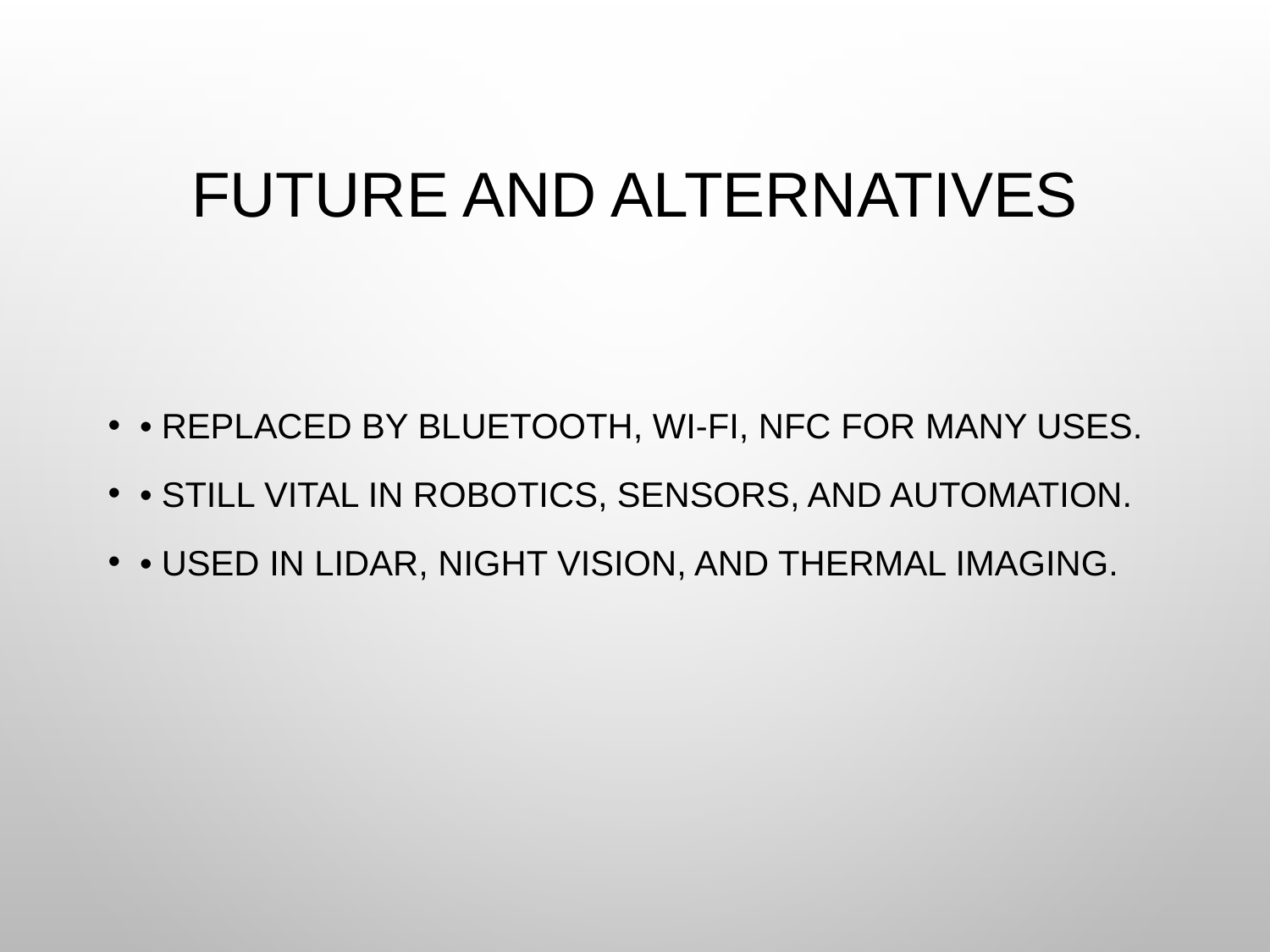

# Future and Alternatives

• Replaced by Bluetooth, Wi-Fi, NFC for many uses.
• Still vital in robotics, sensors, and automation.
• Used in LiDAR, night vision, and thermal imaging.